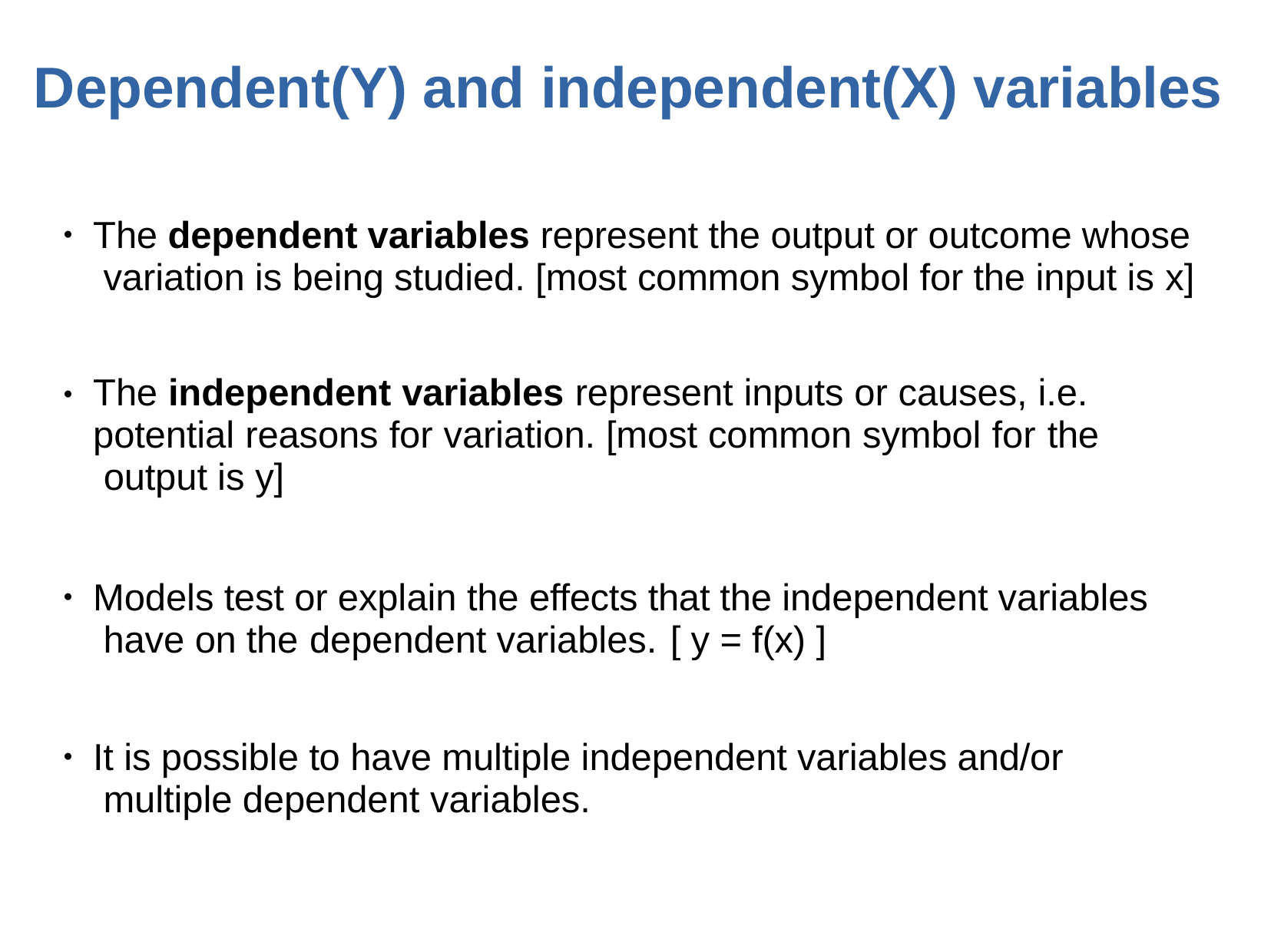

# Dependent(Y) and independent(X) variables
The dependent variables represent the output or outcome whose  variation is being studied. [most common symbol for the input is x]
●
The independent variables represent inputs or causes, i.e.  potential reasons for variation. [most common symbol for the  output is y]
●
Models test or explain the effects that the independent variables  have on the dependent variables.	[ y = f(x) ]
●
It is possible to have multiple independent variables and/or  multiple dependent variables.
●